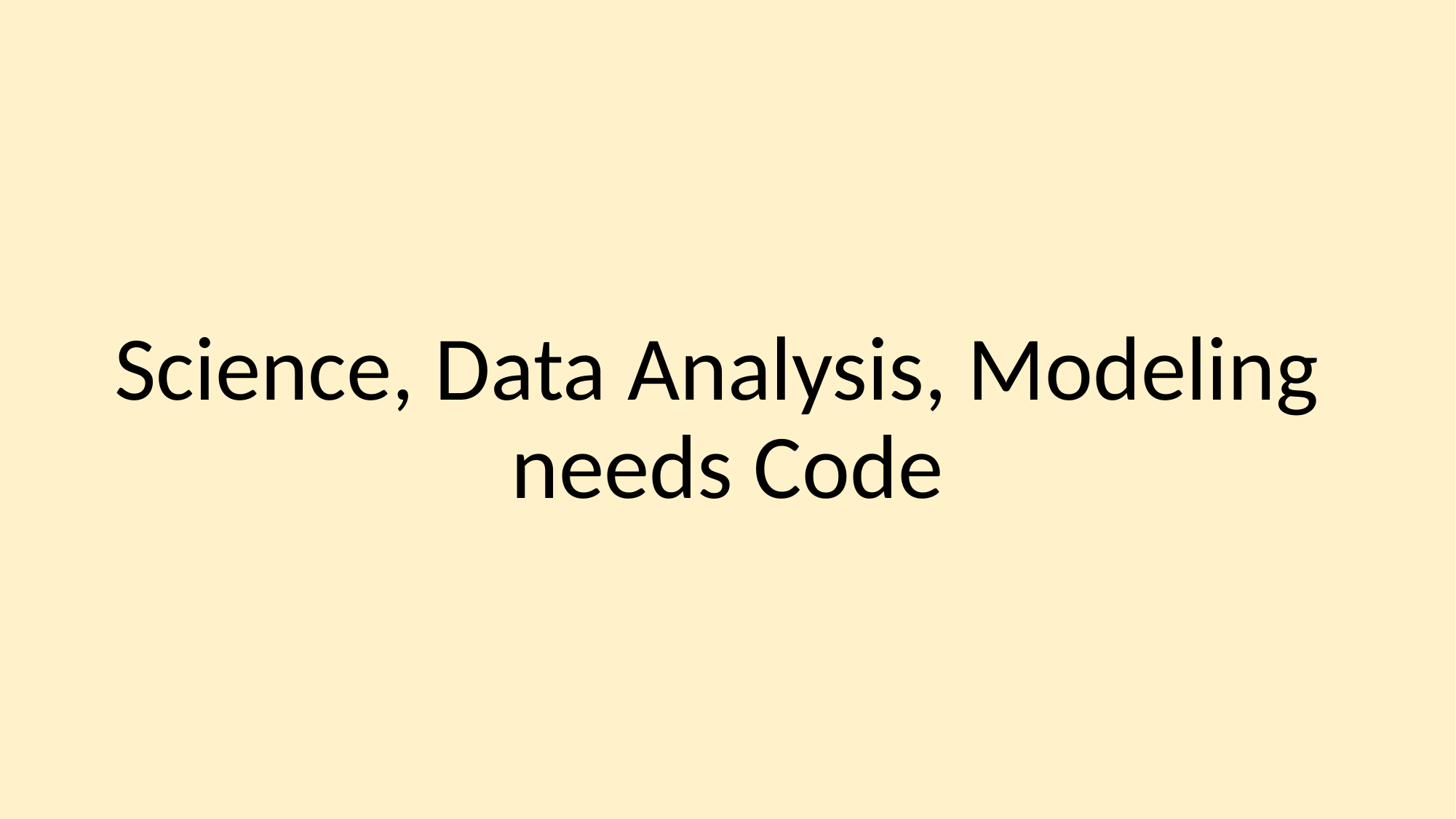

# Science, Data Analysis, Modeling needs Code